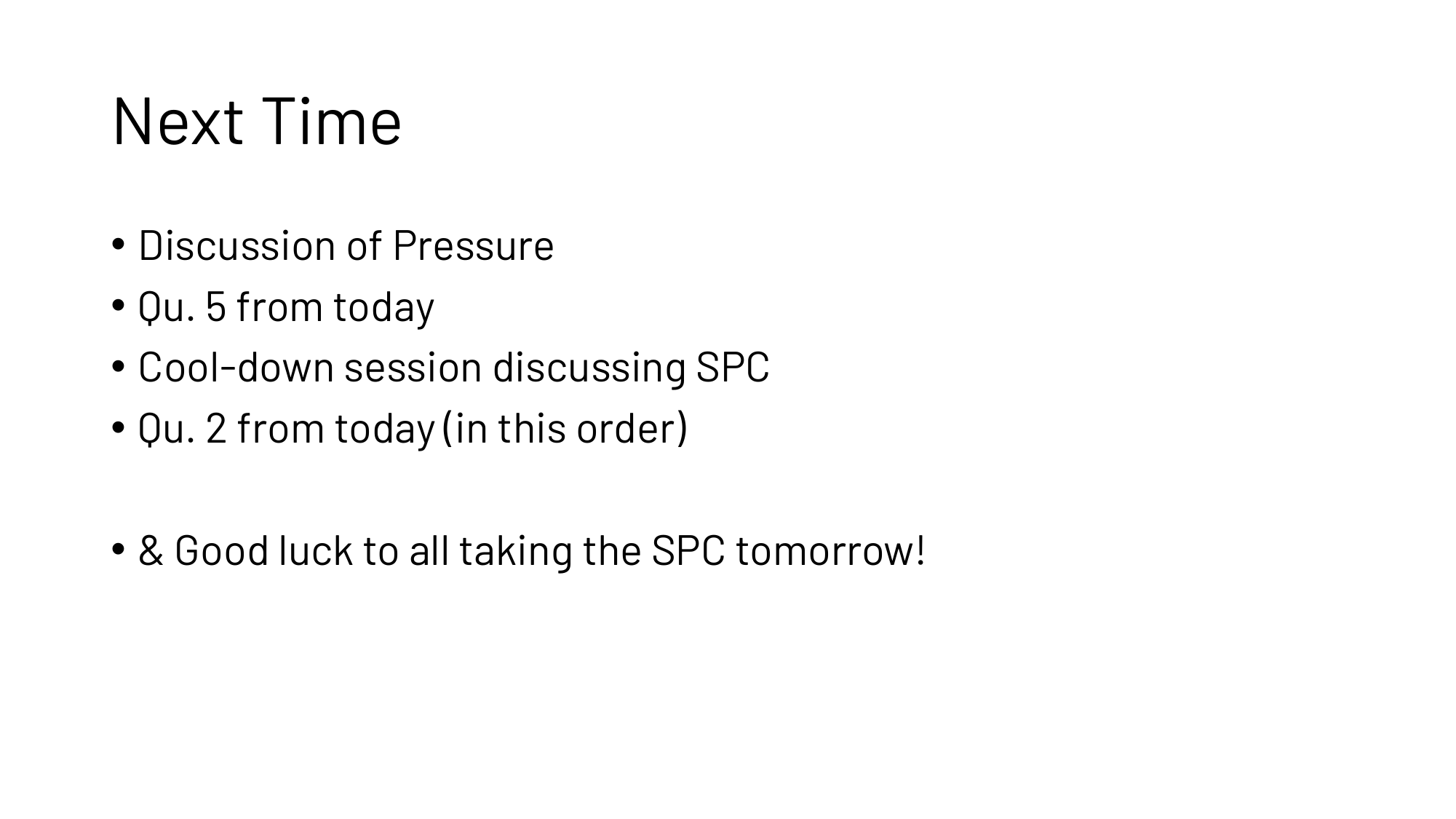

# Next Time
Discussion of Pressure
Qu. 5 from today
Cool-down session discussing SPC
Qu. 2 from today (in this order)

& Good luck to all taking the SPC tomorrow!